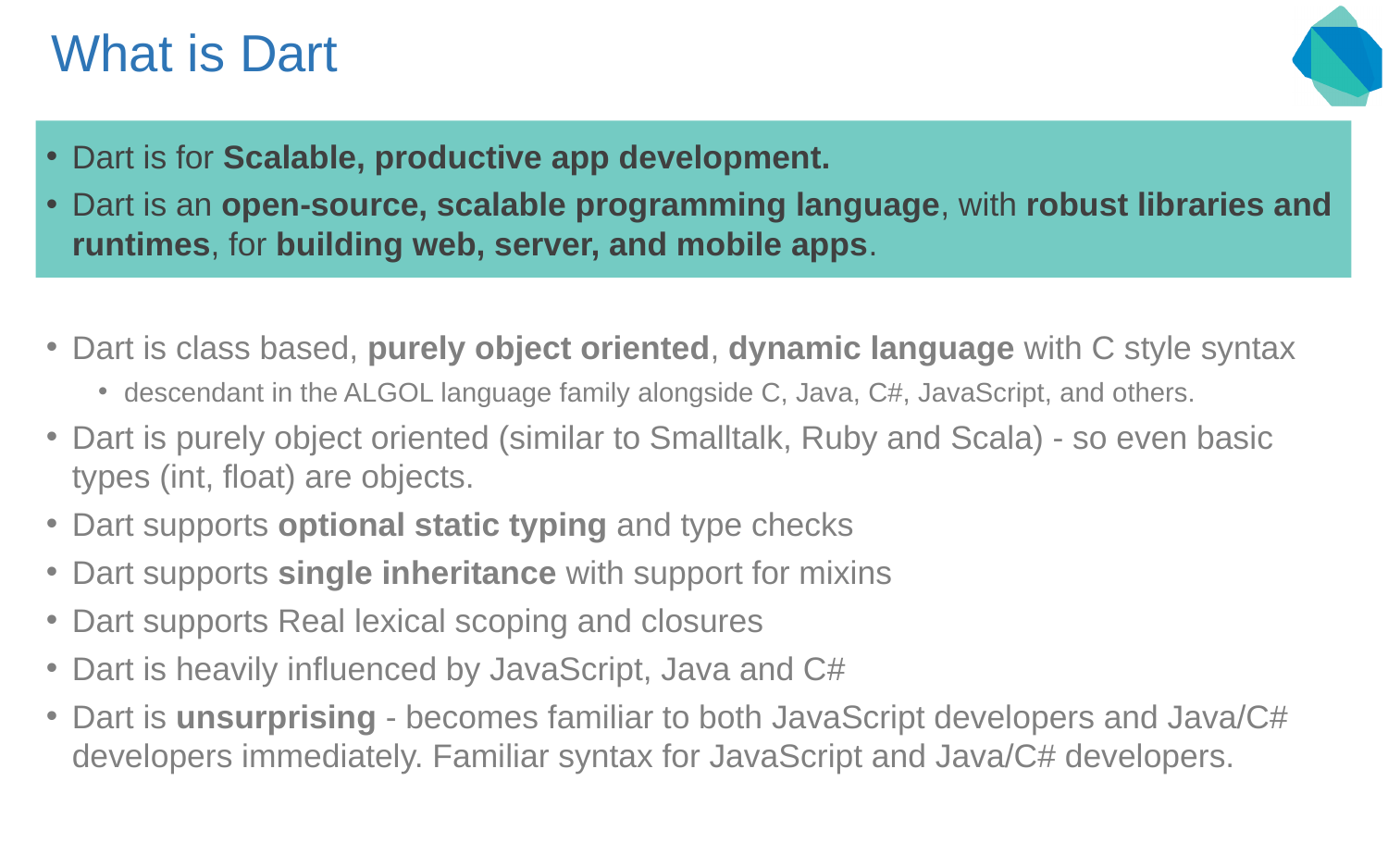

# What is Dart
Dart is for Scalable, productive app development.
Dart is an open-source, scalable programming language, with robust libraries and runtimes, for building web, server, and mobile apps.
Dart is class based, purely object oriented, dynamic language with C style syntax
descendant in the ALGOL language family alongside C, Java, C#, JavaScript, and others.
Dart is purely object oriented (similar to Smalltalk, Ruby and Scala) - so even basic types (int, float) are objects.
Dart supports optional static typing and type checks
Dart supports single inheritance with support for mixins
Dart supports Real lexical scoping and closures
Dart is heavily influenced by JavaScript, Java and C#
Dart is unsurprising - becomes familiar to both JavaScript developers and Java/C# developers immediately. Familiar syntax for JavaScript and Java/C# developers.